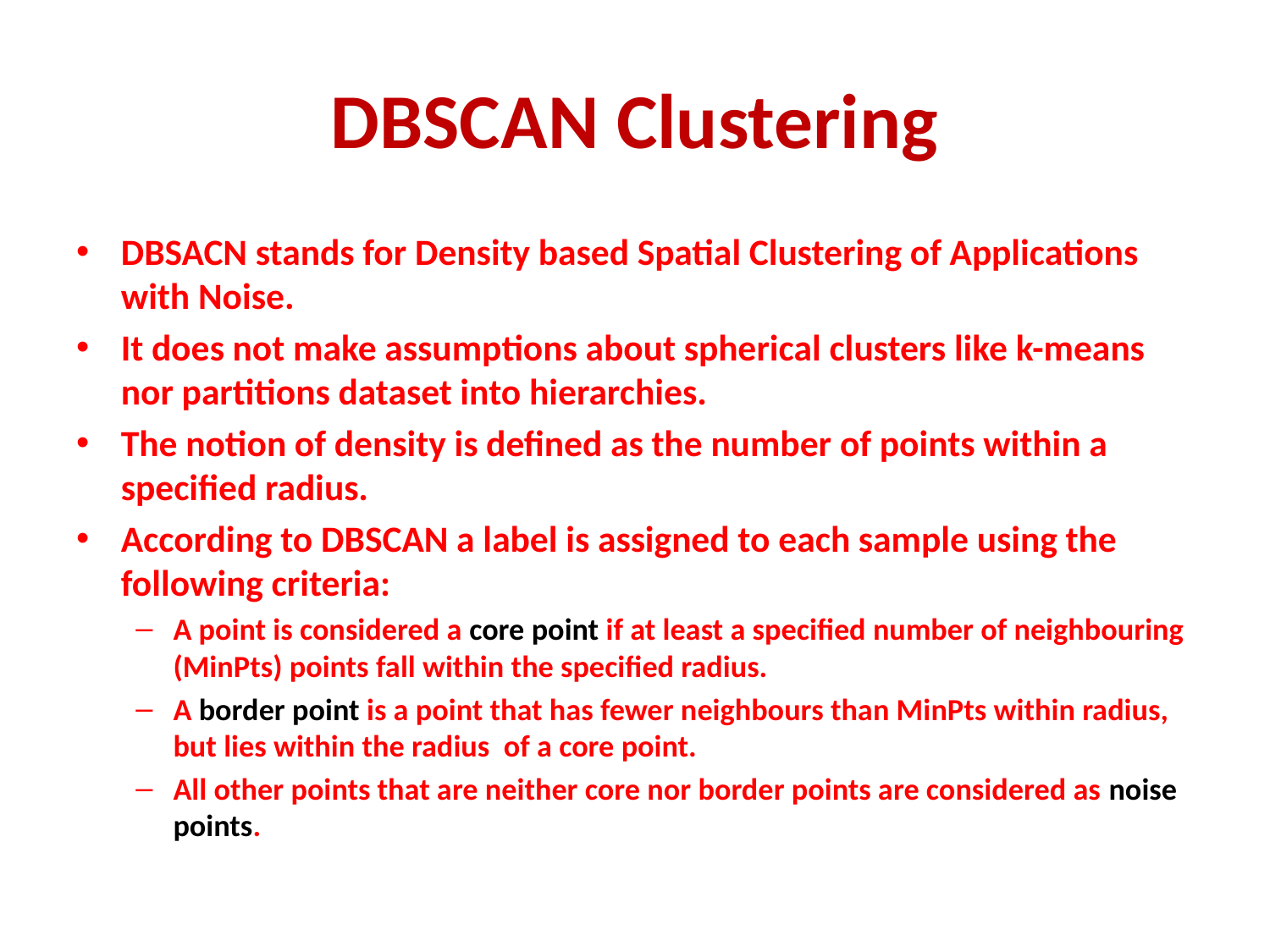

# DBSCAN Clustering
DBSACN stands for Density based Spatial Clustering of Applications with Noise.
It does not make assumptions about spherical clusters like k-means nor partitions dataset into hierarchies.
The notion of density is defined as the number of points within a specified radius.
According to DBSCAN a label is assigned to each sample using the following criteria:
A point is considered a core point if at least a specified number of neighbouring (MinPts) points fall within the specified radius.
A border point is a point that has fewer neighbours than MinPts within radius, but lies within the radius  of a core point.
All other points that are neither core nor border points are considered as noise points.